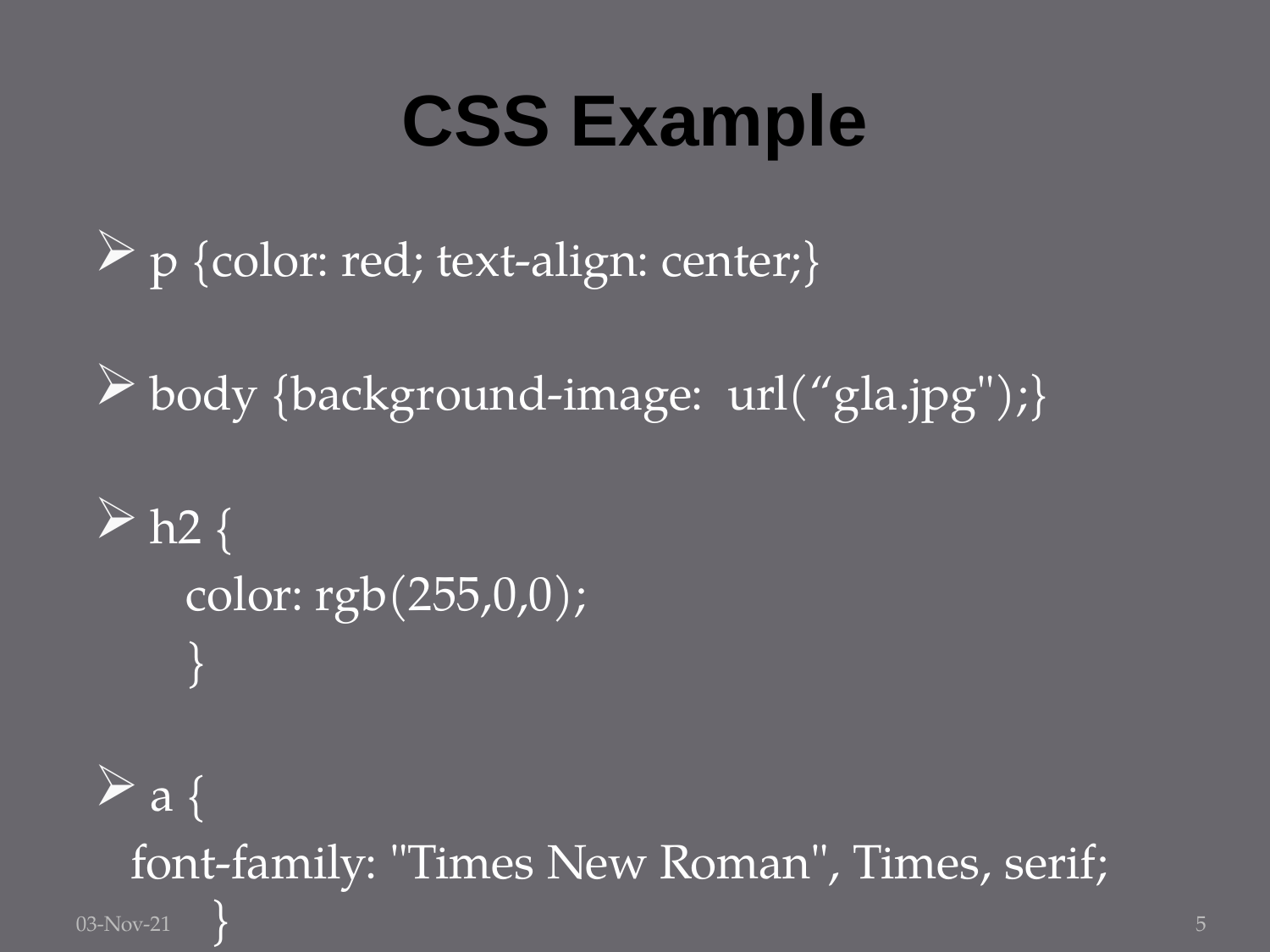

# CSS Example
p {color: red; text-align: center;}

body {background-image:  url(“gla.jpg");}

h2 {
		   color: rgb(255,0,0);
		   }

a {
   font-family: "Times New Roman", Times, serif;
     }
03-Nov-21
5